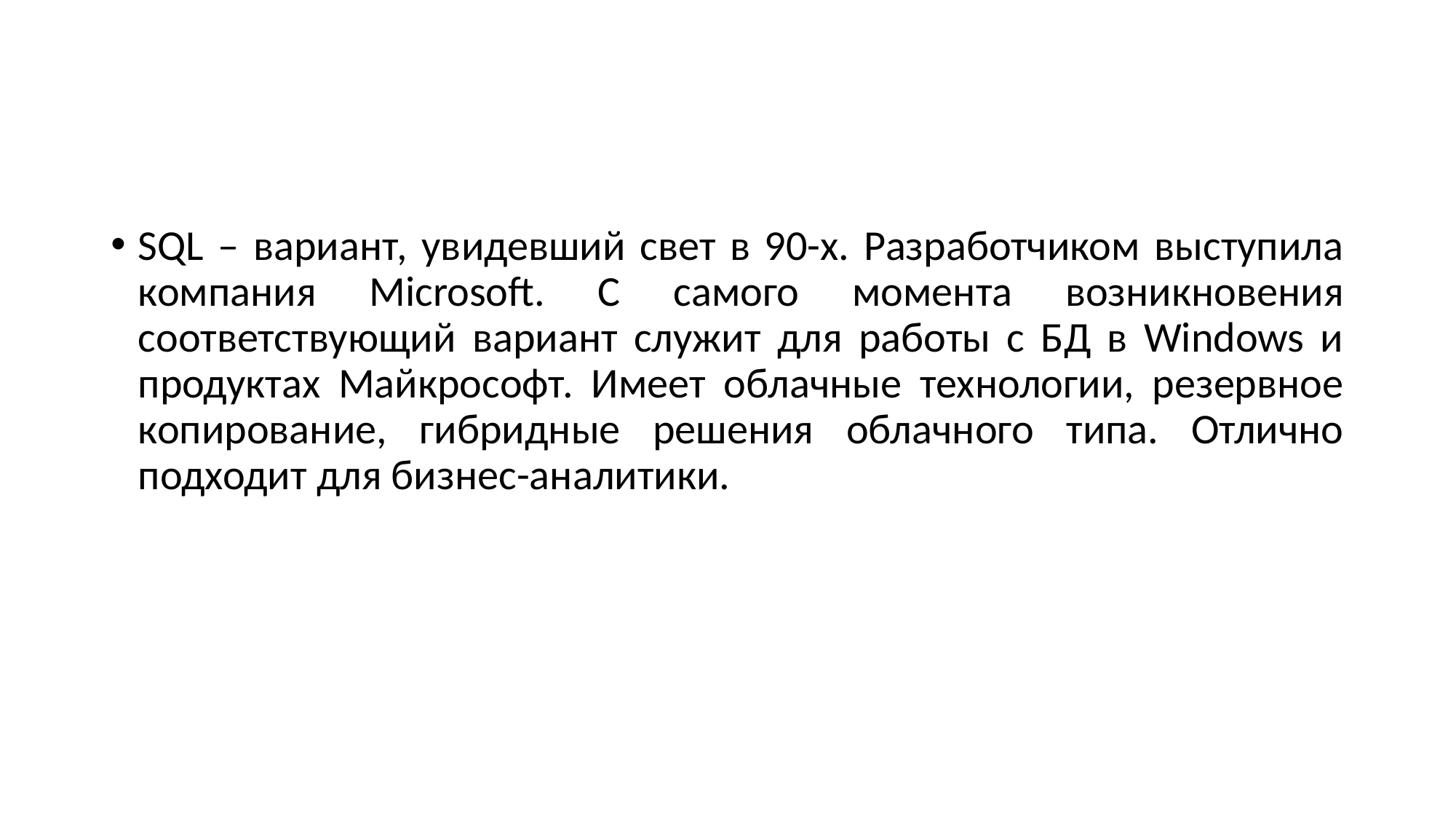

#
SQL – вариант, увидевший свет в 90-х. Разработчиком выступила компания Microsoft. С самого момента возникновения соответствующий вариант служит для работы с БД в Windows и продуктах Майкрософт. Имеет облачные технологии, резервное копирование, гибридные решения облачного типа. Отлично подходит для бизнес-аналитики.